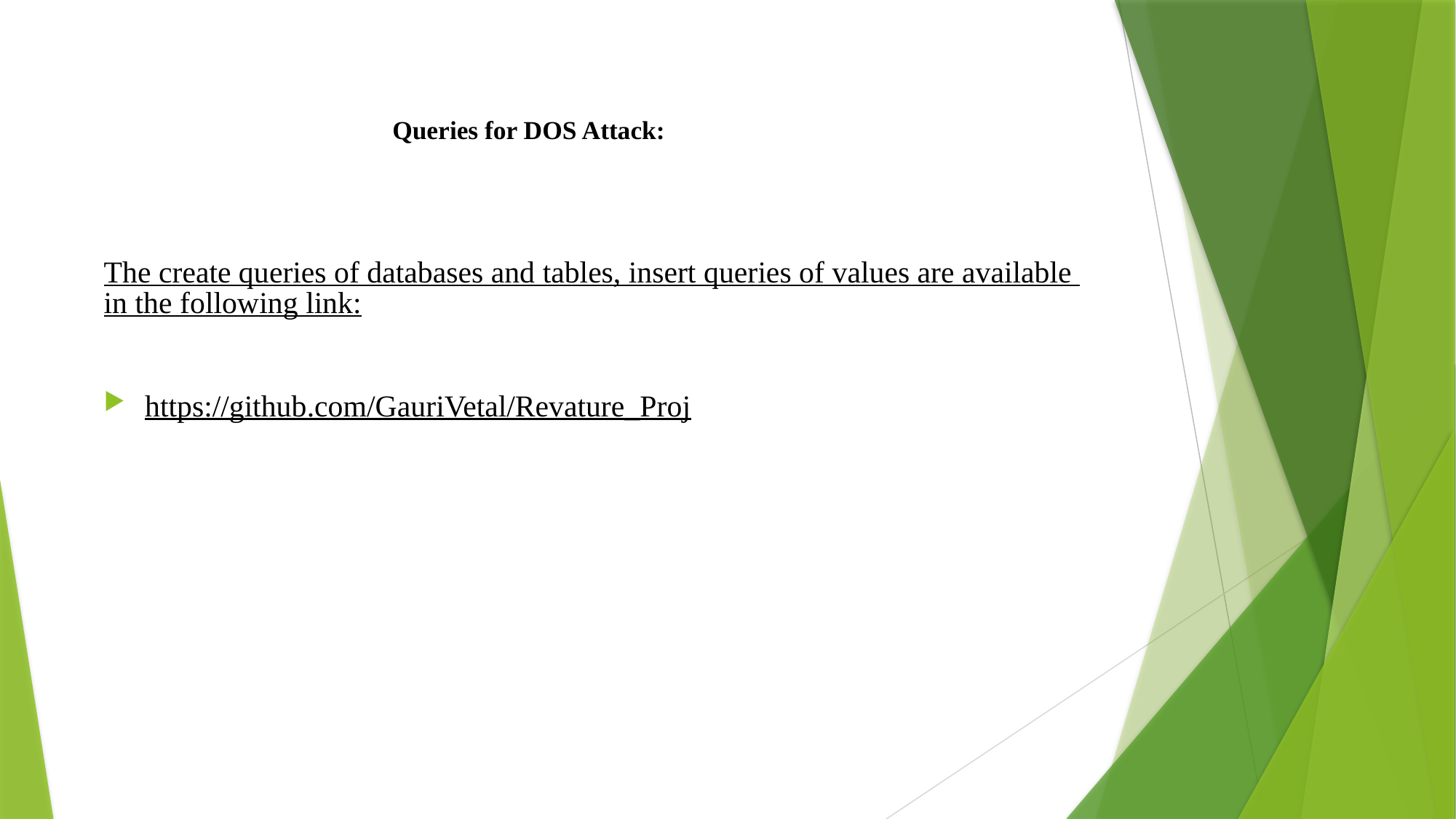

# Queries for DOS Attack:
The create queries of databases and tables, insert queries of values are available in the following link:

https://github.com/GauriVetal/Revature_Proj